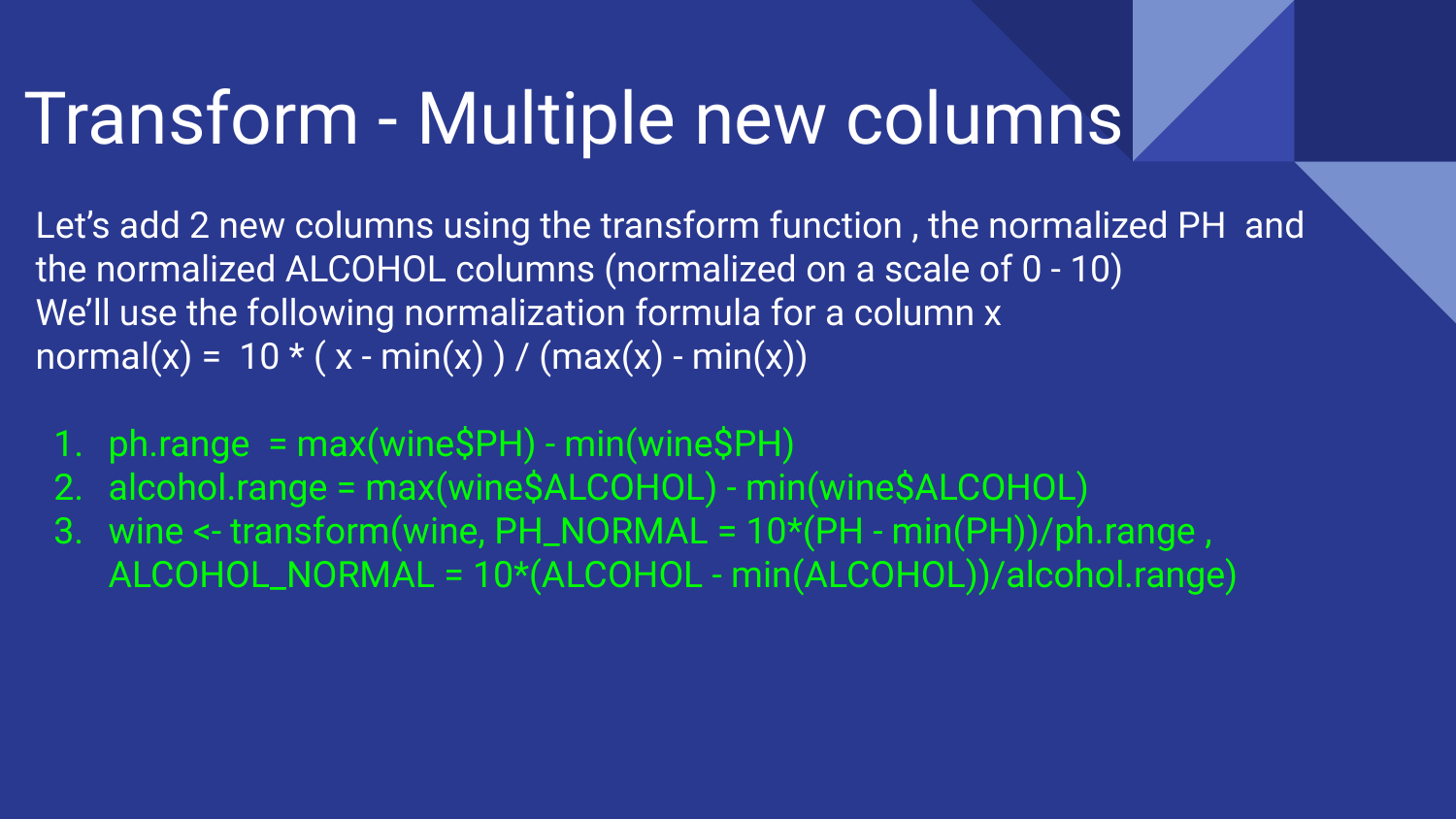

# Transform - Multiple new columns
Let’s add 2 new columns using the transform function , the normalized PH  and the normalized ALCOHOL columns (normalized on a scale of 0 - 10)
We’ll use the following normalization formula for a column x
normal(x) =  10 * ( x - min(x) ) / (max(x) - min(x))

ph.range  = max(wine$PH) - min(wine$PH)
alcohol.range = max(wine$ALCOHOL) - min(wine$ALCOHOL)
wine <- transform(wine, PH_NORMAL = 10*(PH - min(PH))/ph.range , ALCOHOL_NORMAL = 10*(ALCOHOL - min(ALCOHOL))/alcohol.range)